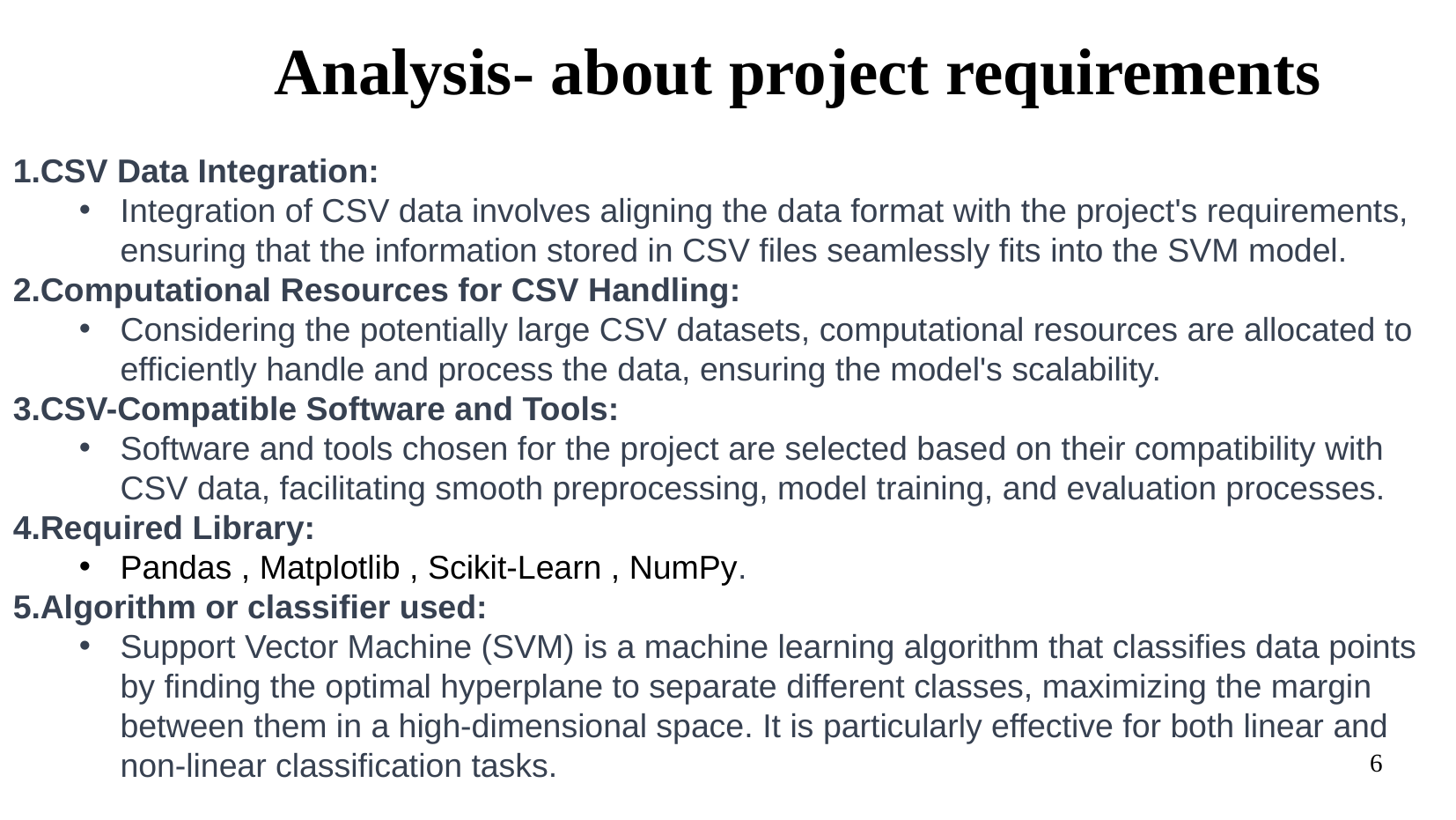

Analysis- about project requirements
CSV Data Integration:
Integration of CSV data involves aligning the data format with the project's requirements, ensuring that the information stored in CSV files seamlessly fits into the SVM model.
Computational Resources for CSV Handling:
Considering the potentially large CSV datasets, computational resources are allocated to efficiently handle and process the data, ensuring the model's scalability.
CSV-Compatible Software and Tools:
Software and tools chosen for the project are selected based on their compatibility with CSV data, facilitating smooth preprocessing, model training, and evaluation processes.
Required Library:
Pandas , Matplotlib , Scikit-Learn , NumPy.
Algorithm or classifier used:
Support Vector Machine (SVM) is a machine learning algorithm that classifies data points by finding the optimal hyperplane to separate different classes, maximizing the margin between them in a high-dimensional space. It is particularly effective for both linear and non-linear classification tasks.
6